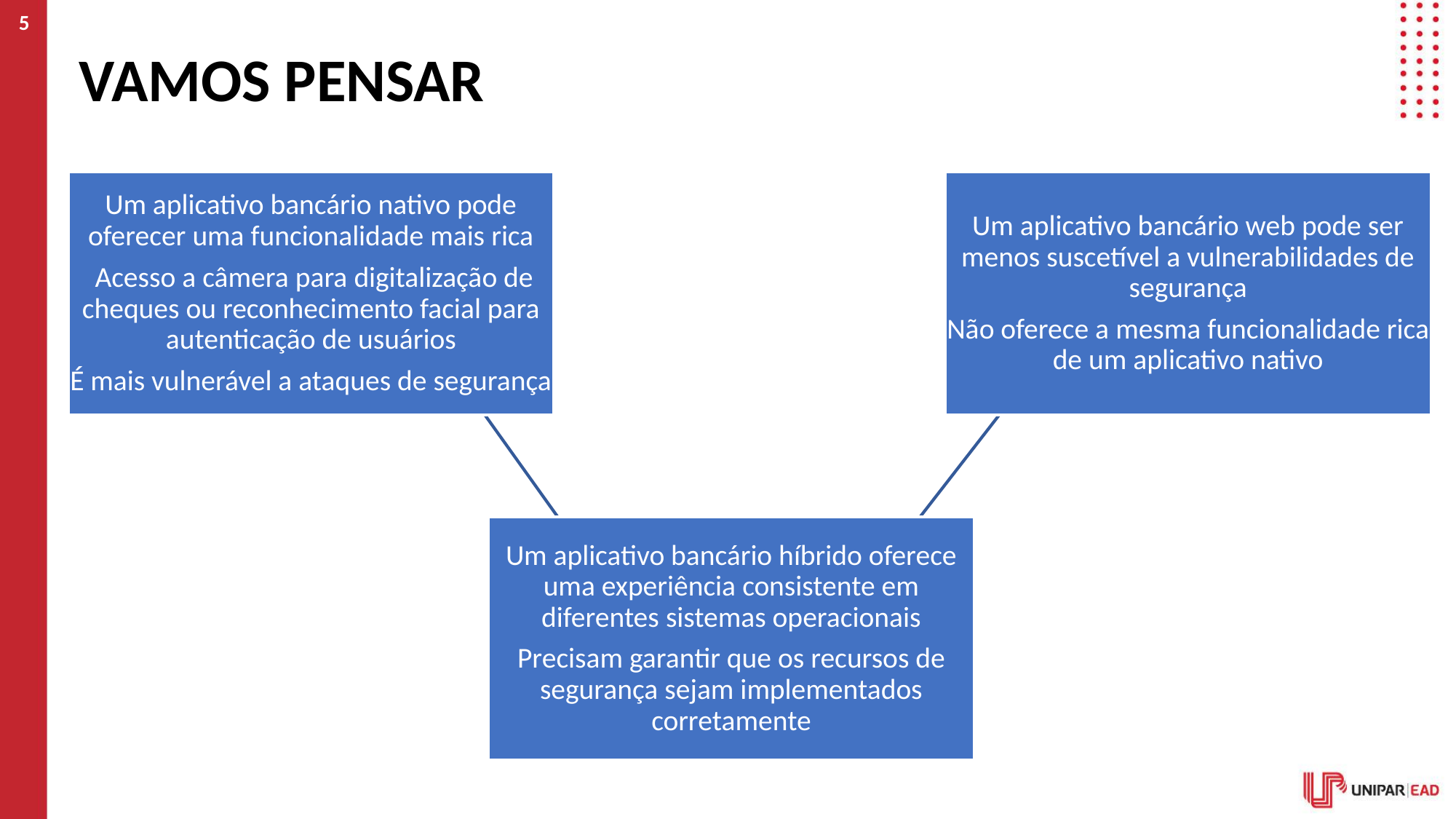

5
# VAMOS PENSAR

Um aplicativo bancário nativo pode oferecer uma funcionalidade mais rica
 Acesso a câmera para digitalização de cheques ou reconhecimento facial para autenticação de usuários
É mais vulnerável a ataques de segurança

Um aplicativo bancário web pode ser menos suscetível a vulnerabilidades de segurança
Não oferece a mesma funcionalidade rica de um aplicativo nativo

Um aplicativo bancário híbrido oferece uma experiência consistente em diferentes sistemas operacionais
Precisam garantir que os recursos de segurança sejam implementados corretamente